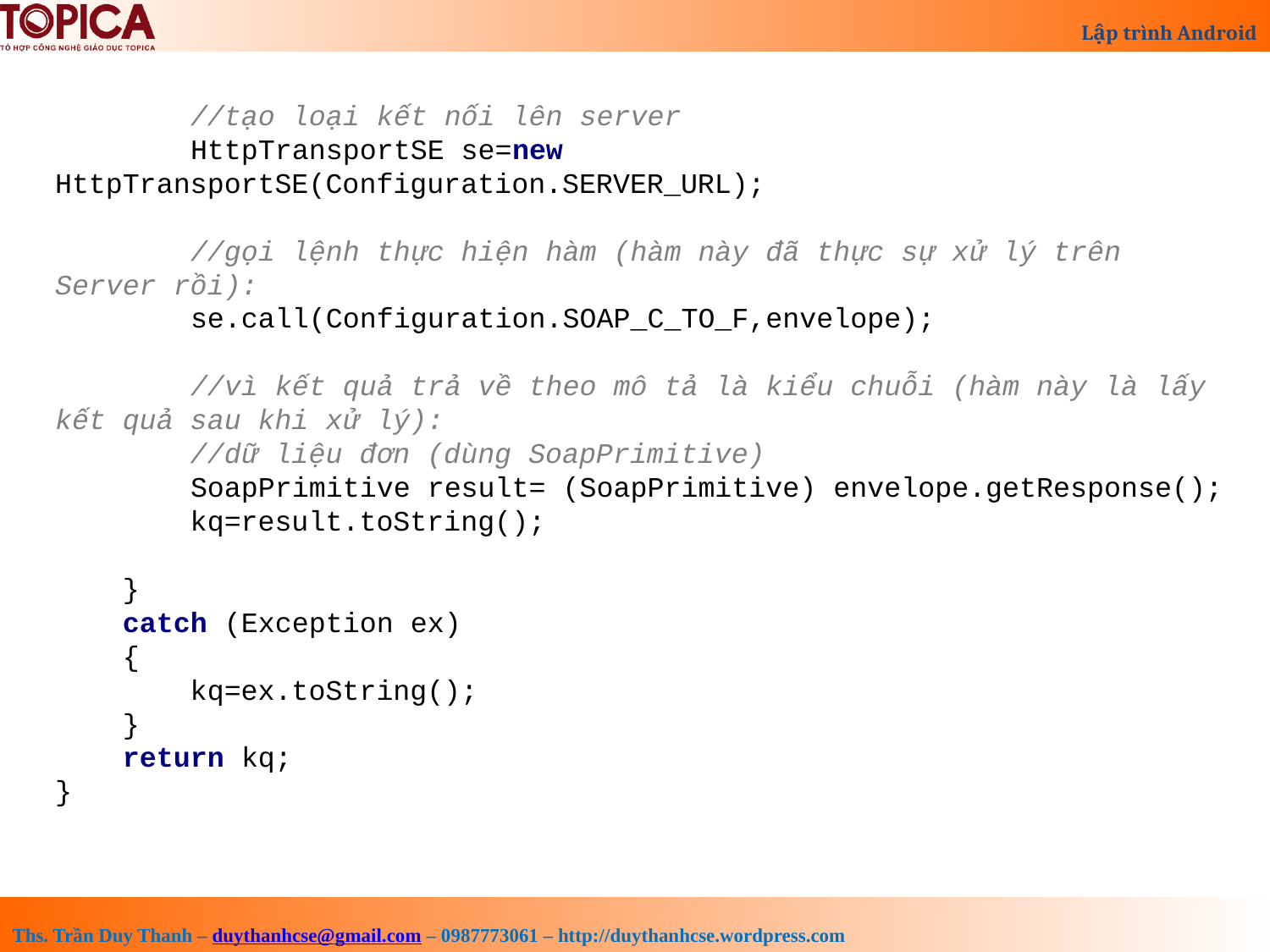

//tạo loại kết nối lên server
        HttpTransportSE se=new HttpTransportSE(Configuration.SERVER_URL);
        //gọi lệnh thực hiện hàm (hàm này đã thực sự xử lý trên Server rồi):
        se.call(Configuration.SOAP_C_TO_F,envelope);
        //vì kết quả trả về theo mô tả là kiểu chuỗi (hàm này là lấy kết quả sau khi xử lý):
        //dữ liệu đơn (dùng SoapPrimitive)
        SoapPrimitive result= (SoapPrimitive) envelope.getResponse();
        kq=result.toString();
    }
    catch (Exception ex)
    {
        kq=ex.toString();
    }
    return kq;
}